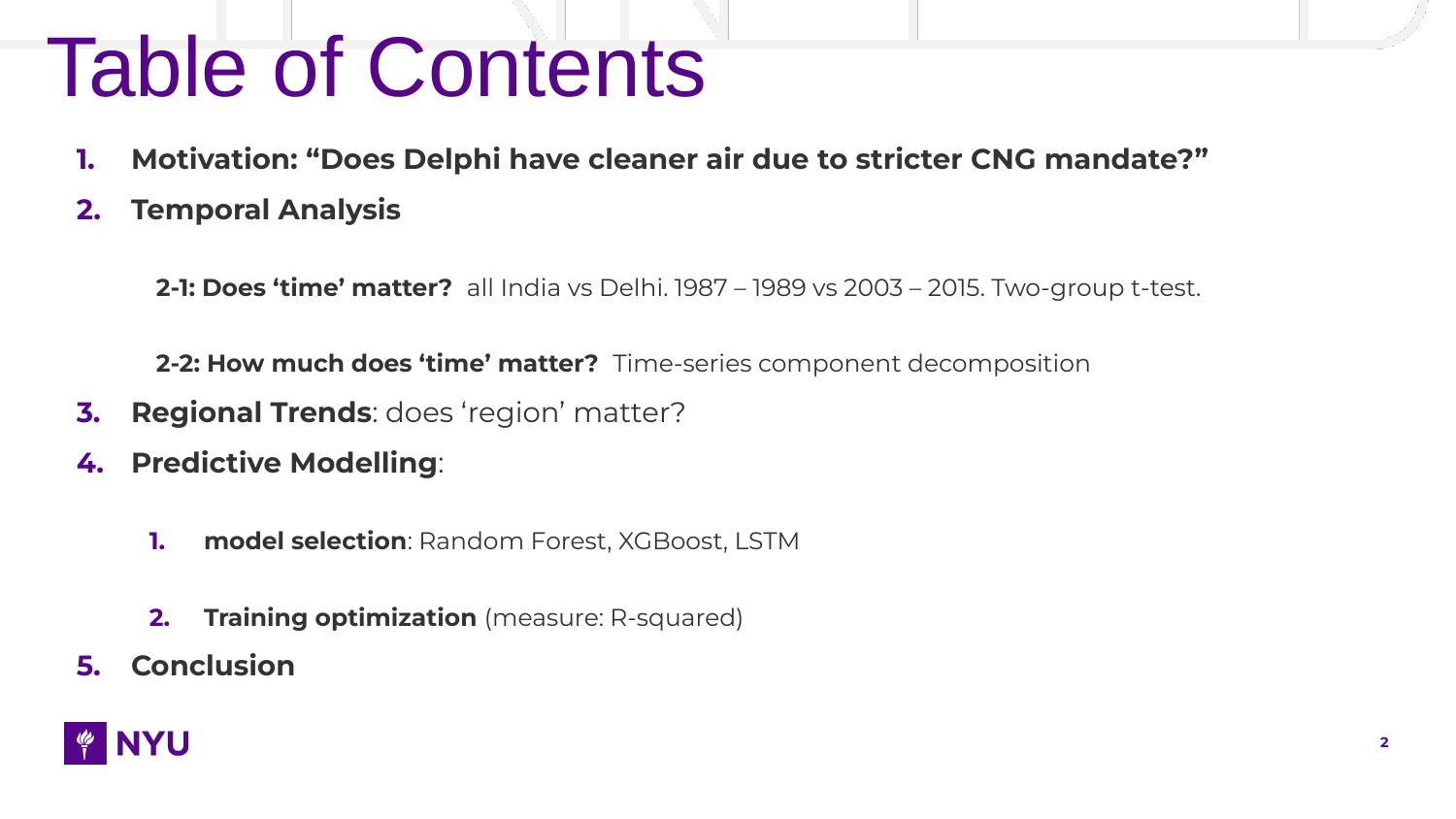

# Table of Contents
Motivation: “Does Delphi have cleaner air due to stricter CNG mandate?”
Temporal Analysis
 2-1: Does ‘time’ matter?  all India vs Delhi. 1987 – 1989 vs 2003 – 2015. Two-group t-test.
 2-2: How much does ‘time’ matter?  Time-series component decomposition
Regional Trends: does ‘region’ matter?
Predictive Modelling:
model selection: Random Forest, XGBoost, LSTM
Training optimization (measure: R-squared)
Conclusion